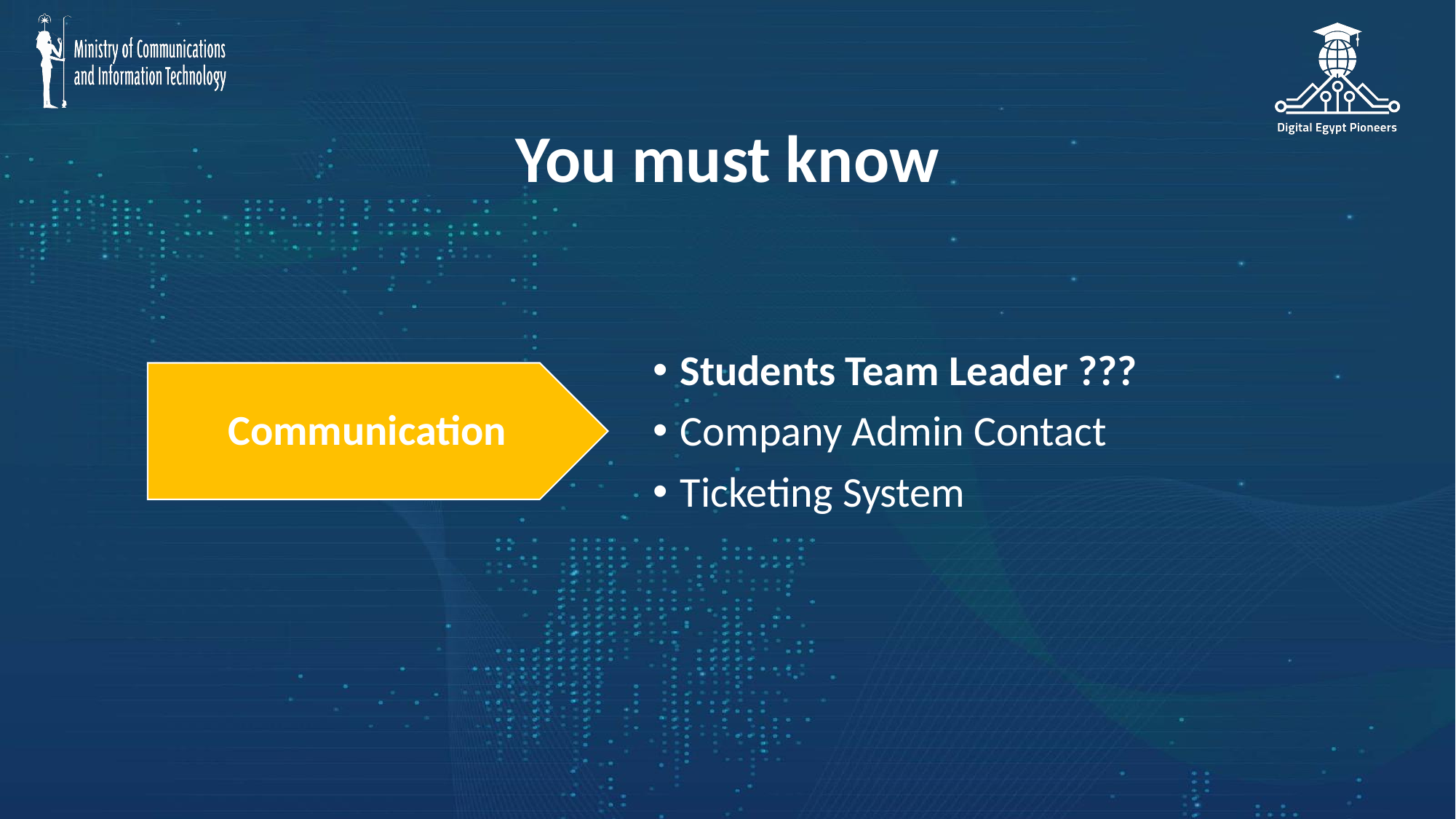

# You must know
Students Team Leader ???
Company Admin Contact
Ticketing System

Communication